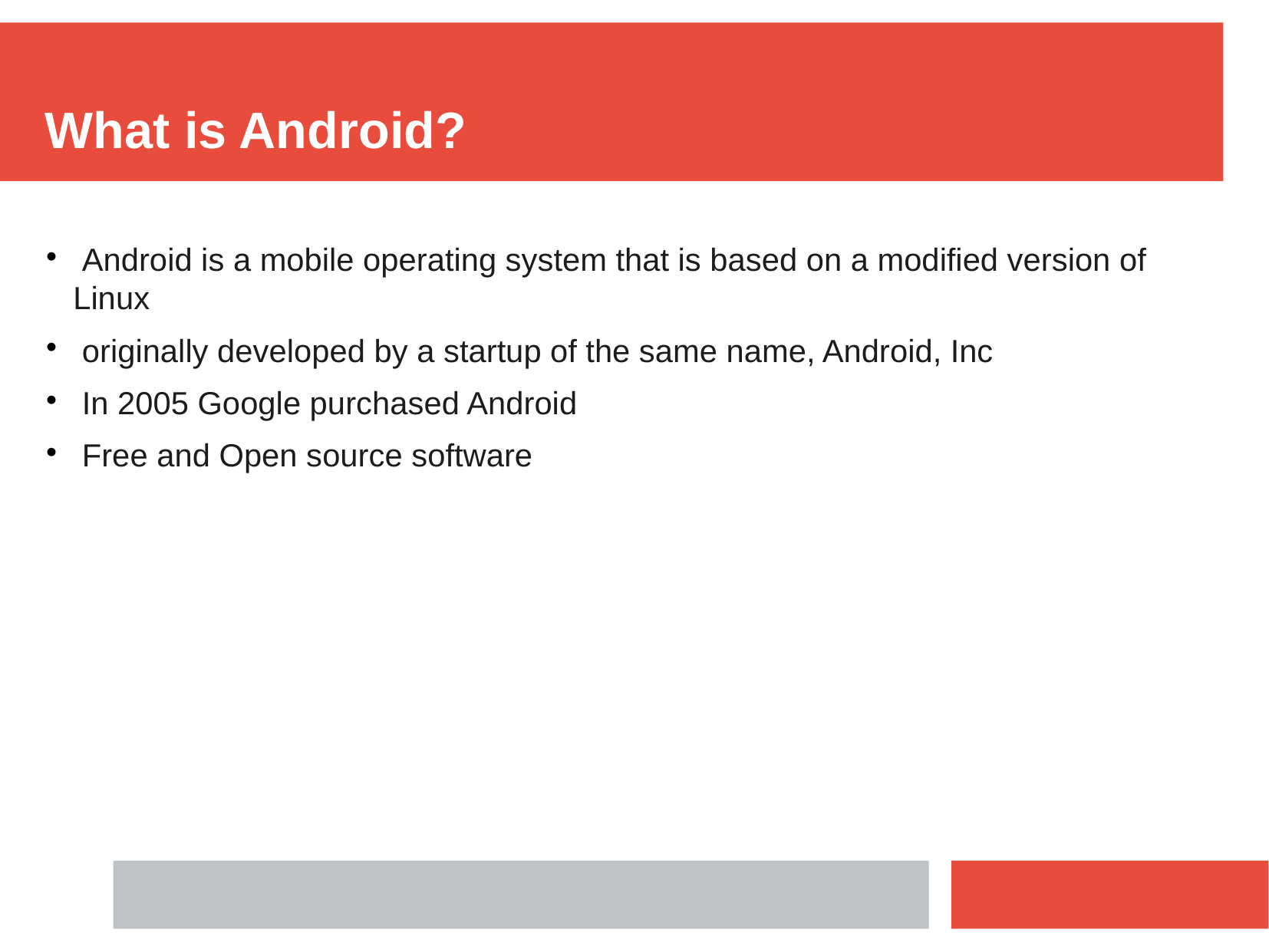

What is Android?
 Android is a mobile operating system that is based on a modified version of Linux
 originally developed by a startup of the same name, Android, Inc
 In 2005 Google purchased Android
 Free and Open source software